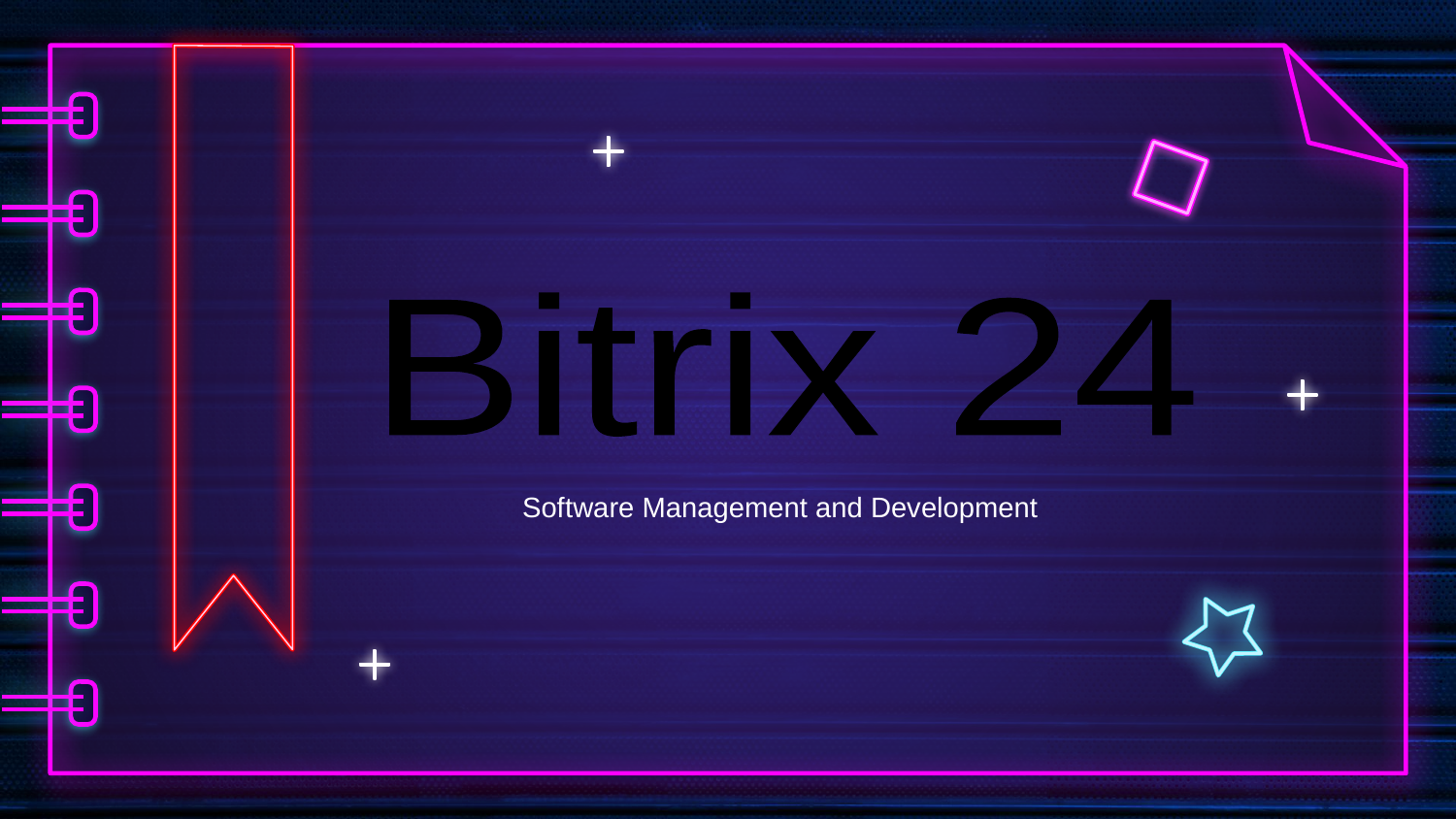

WHOA!
Bitrix 24

Software Management and Development